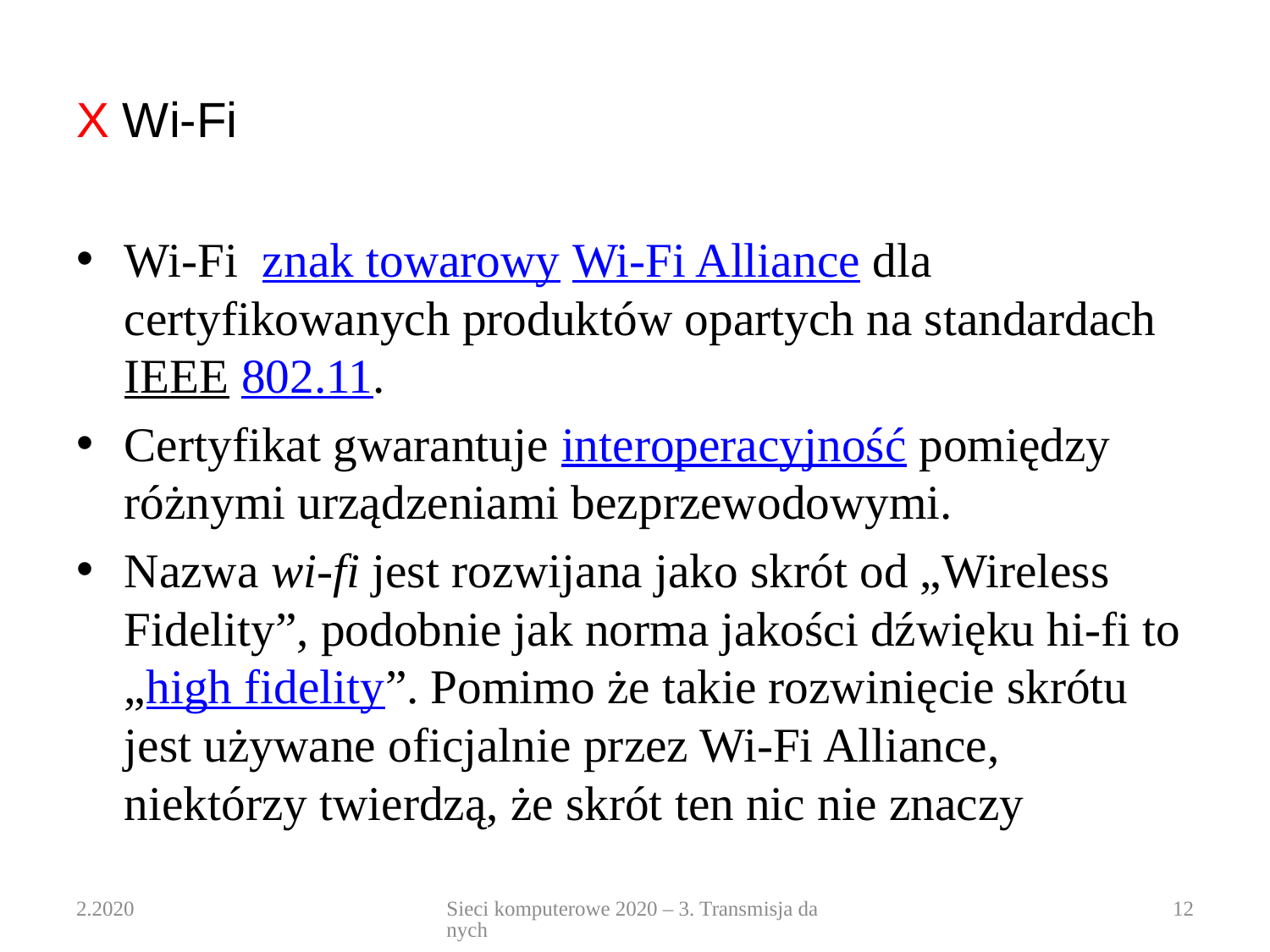

# X Wi-Fi
Wi-Fi  znak towarowy Wi-Fi Alliance dla certyfikowanych produktów opartych na standardach IEEE 802.11.
Certyfikat gwarantuje interoperacyjność pomiędzy różnymi urządzeniami bezprzewodowymi.
Nazwa wi-fi jest rozwijana jako skrót od „Wireless Fidelity”, podobnie jak norma jakości dźwięku hi-fi to „high fidelity”. Pomimo że takie rozwinięcie skrótu jest używane oficjalnie przez Wi-Fi Alliance, niektórzy twierdzą, że skrót ten nic nie znaczy

2.2020
Sieci komputerowe 2020 – 3. Transmisja danych
12